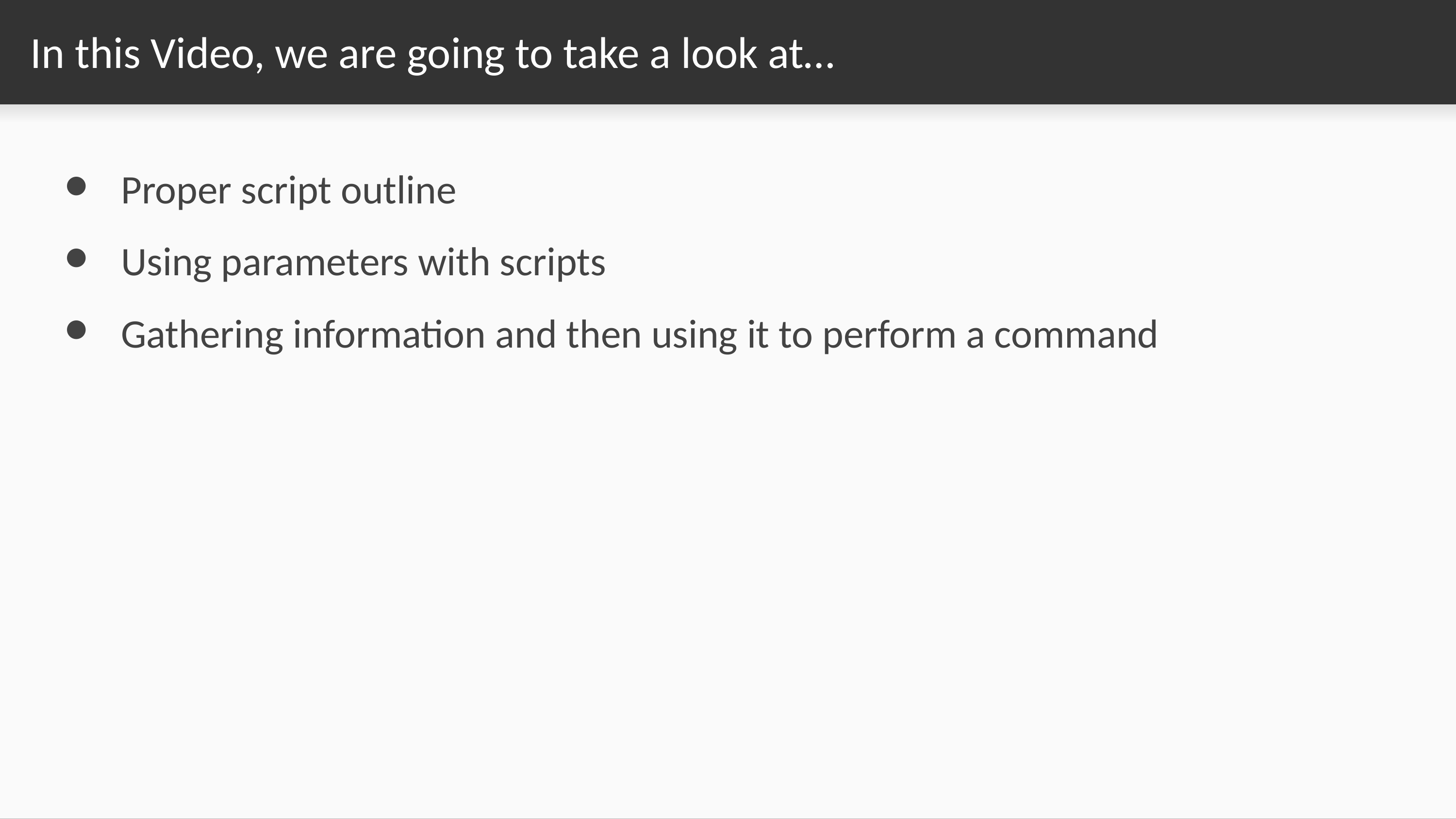

# In this Video, we are going to take a look at…
Proper script outline
Using parameters with scripts
Gathering information and then using it to perform a command